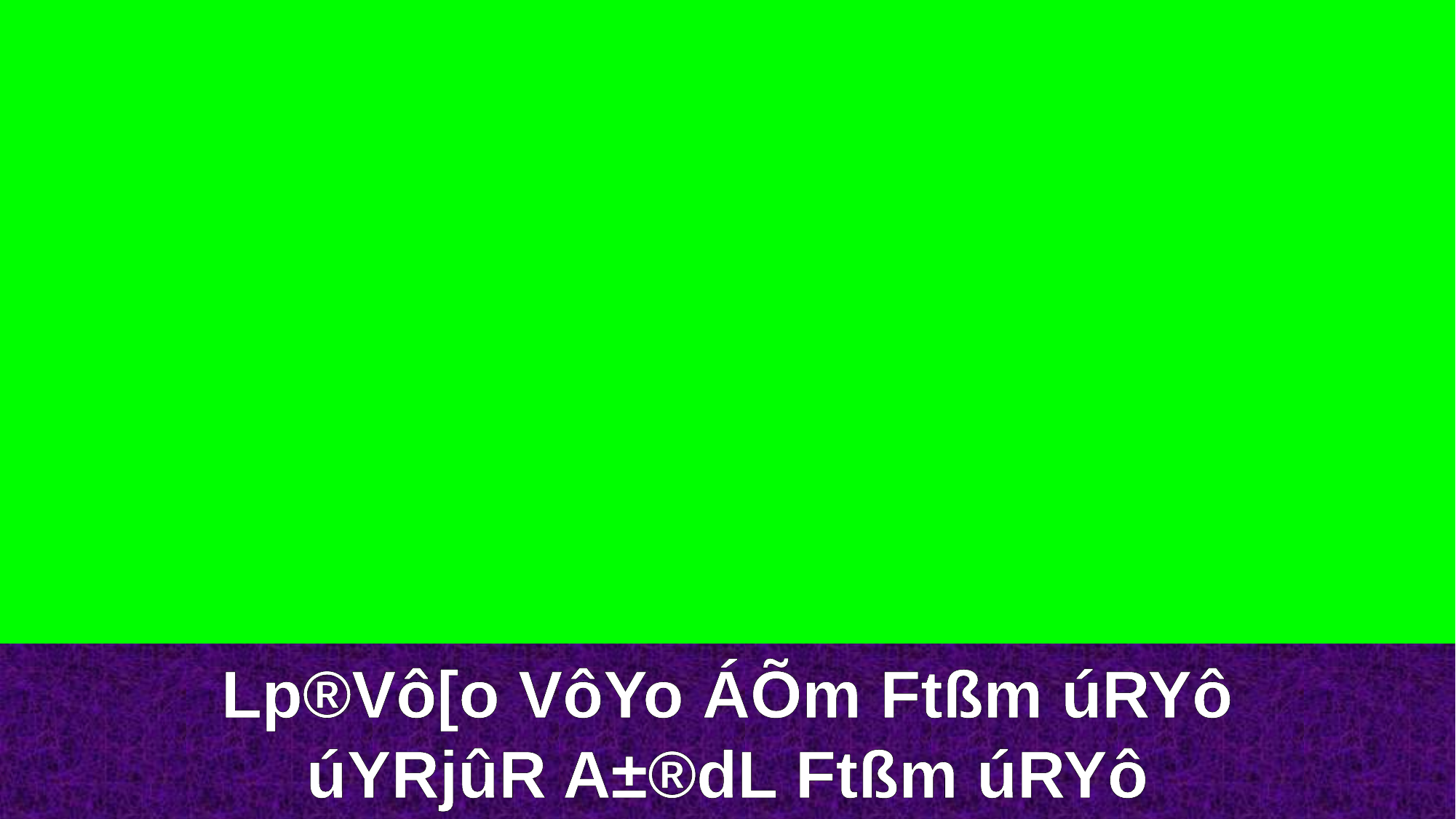

Lp®Vô[o VôYo ÁÕm Ftßm úRYô
úYRjûR A±®dL Ftßm úRYô